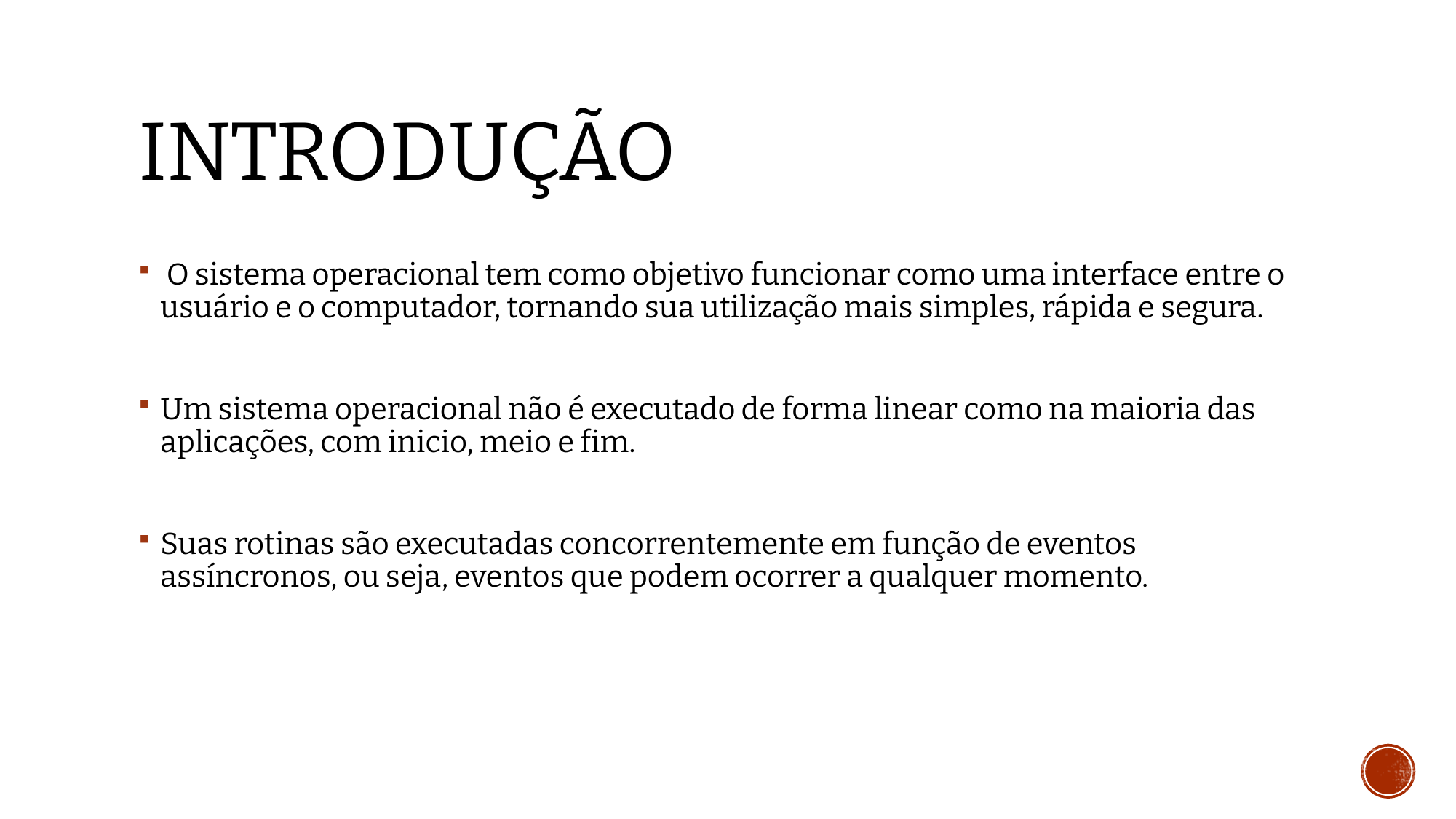

# Introdução
 O sistema operacional tem como objetivo funcionar como uma interface entre o usuário e o computador, tornando sua utilização mais simples, rápida e segura.

Um sistema operacional não é executado de forma linear como na maioria das aplicações, com inicio, meio e fim.

Suas rotinas são executadas concorrentemente em função de eventos assíncronos, ou seja, eventos que podem ocorrer a qualquer momento.